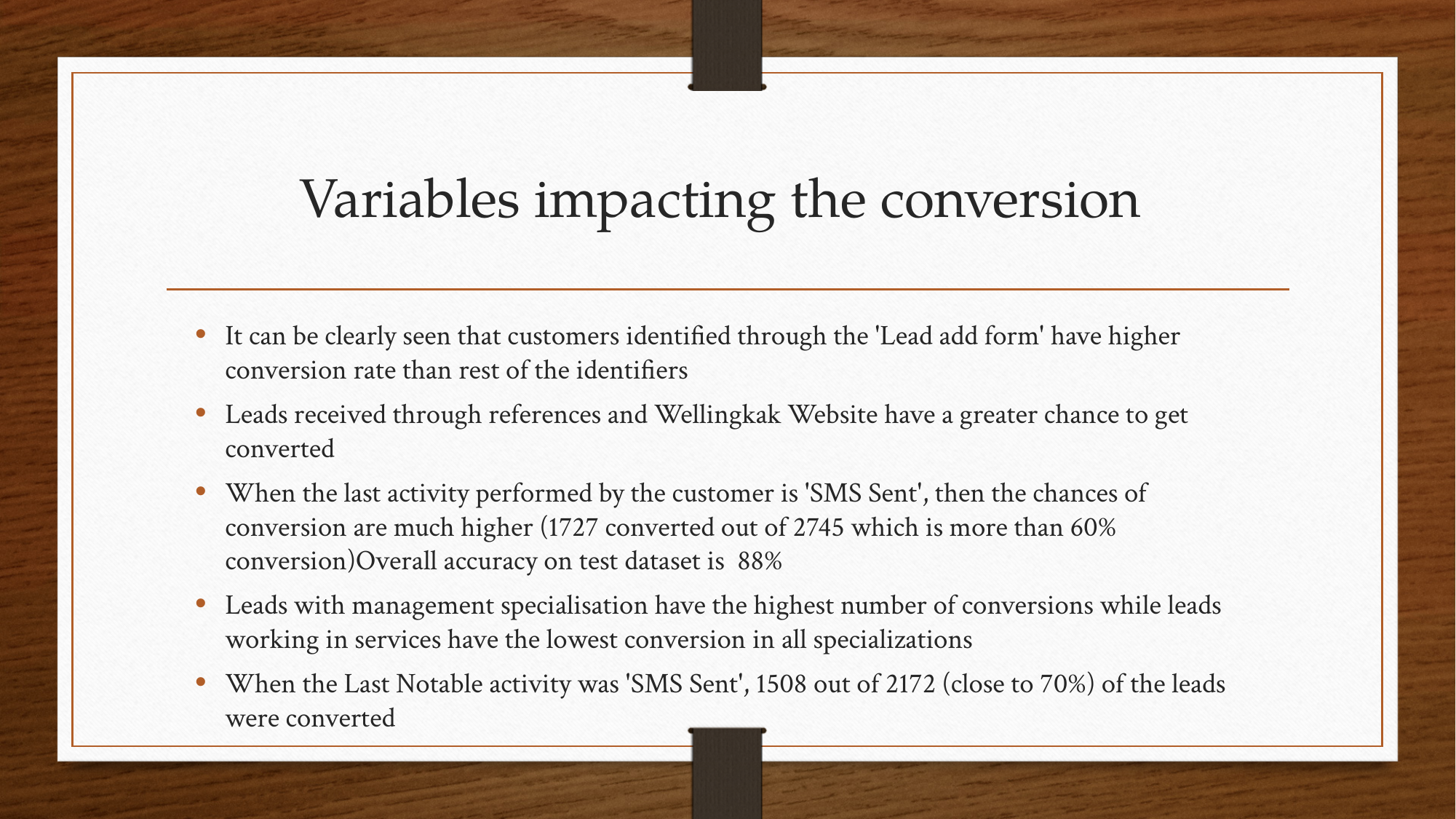

# Variables impacting the conversion
It can be clearly seen that customers identified through the 'Lead add form' have higher conversion rate than rest of the identifiers
Leads received through references and Wellingkak Website have a greater chance to get converted
When the last activity performed by the customer is 'SMS Sent', then the chances of conversion are much higher (1727 converted out of 2745 which is more than 60% conversion)Overall accuracy on test dataset is  88%
Leads with management specialisation have the highest number of conversions while leads working in services have the lowest conversion in all specializations
When the Last Notable activity was 'SMS Sent', 1508 out of 2172 (close to 70%) of the leads were converted